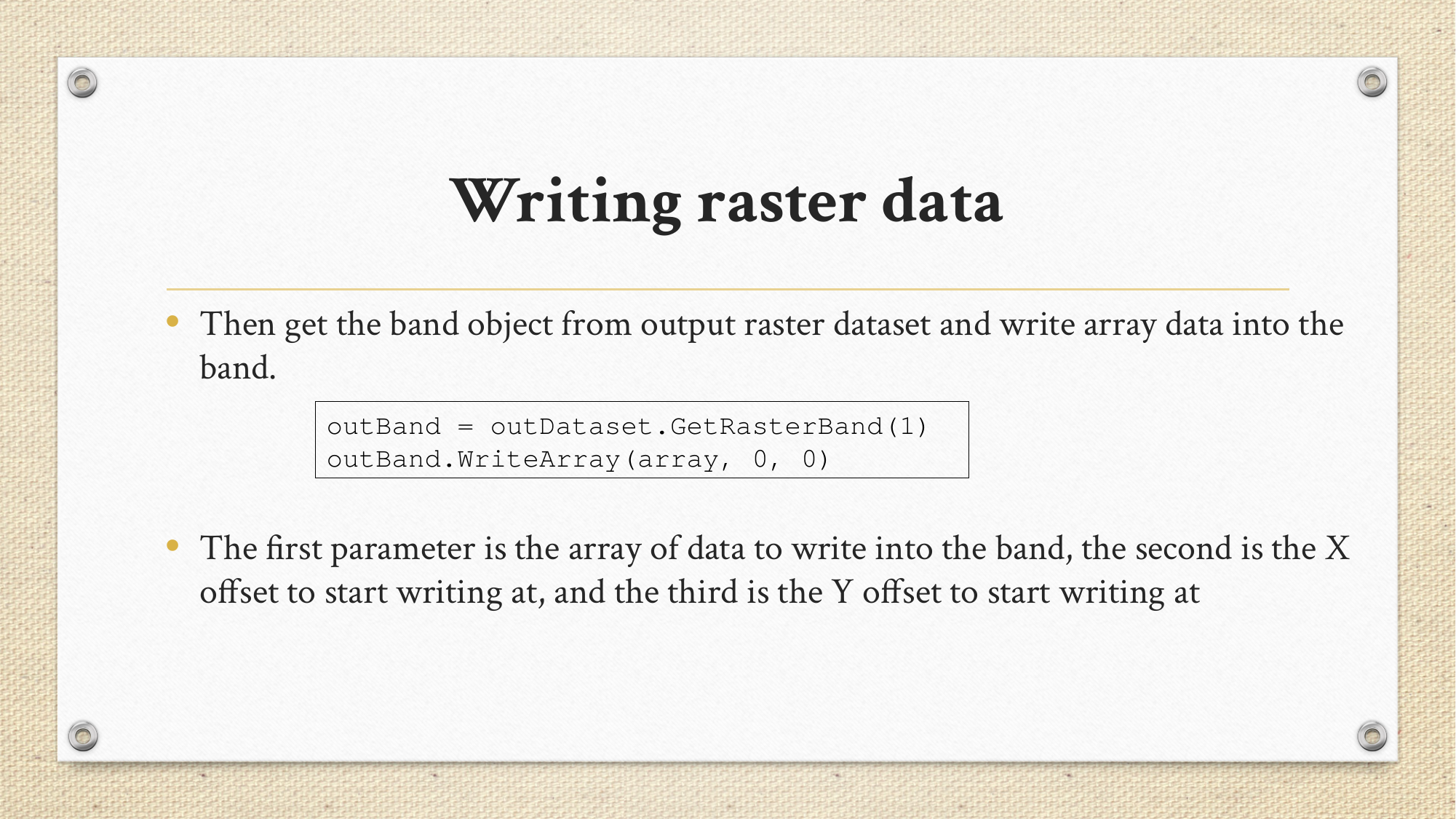

# Writing raster data
Then get the band object from output raster dataset and write array data into the band.

The first parameter is the array of data to write into the band, the second is the X offset to start writing at, and the third is the Y offset to start writing at

outBand = outDataset.GetRasterBand(1)
outBand.WriteArray(array, 0, 0)